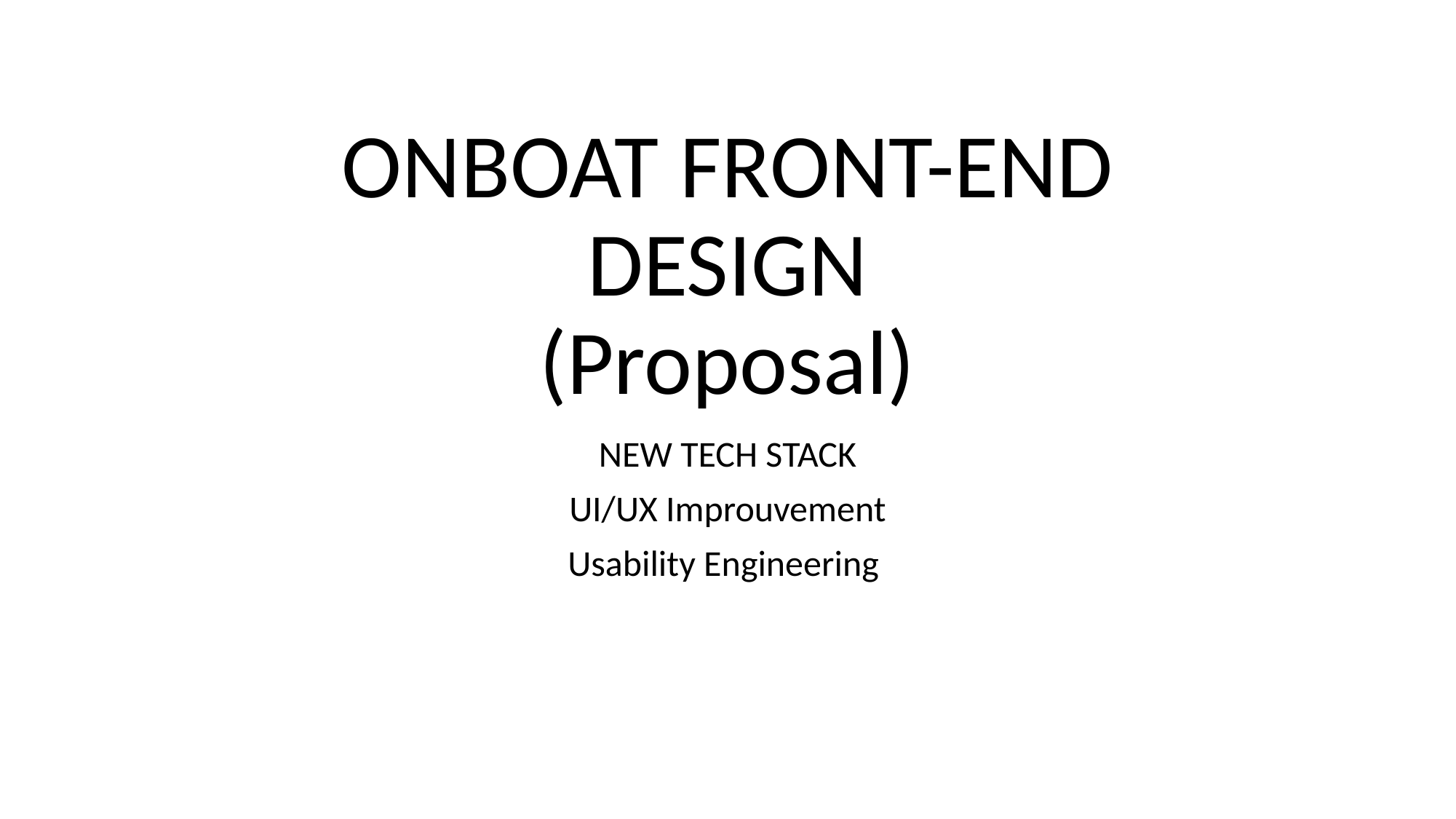

# ONBOAT FRONT-END DESIGN (Proposal)
NEW TECH STACK
UI/UX Improuvement
Usability Engineering